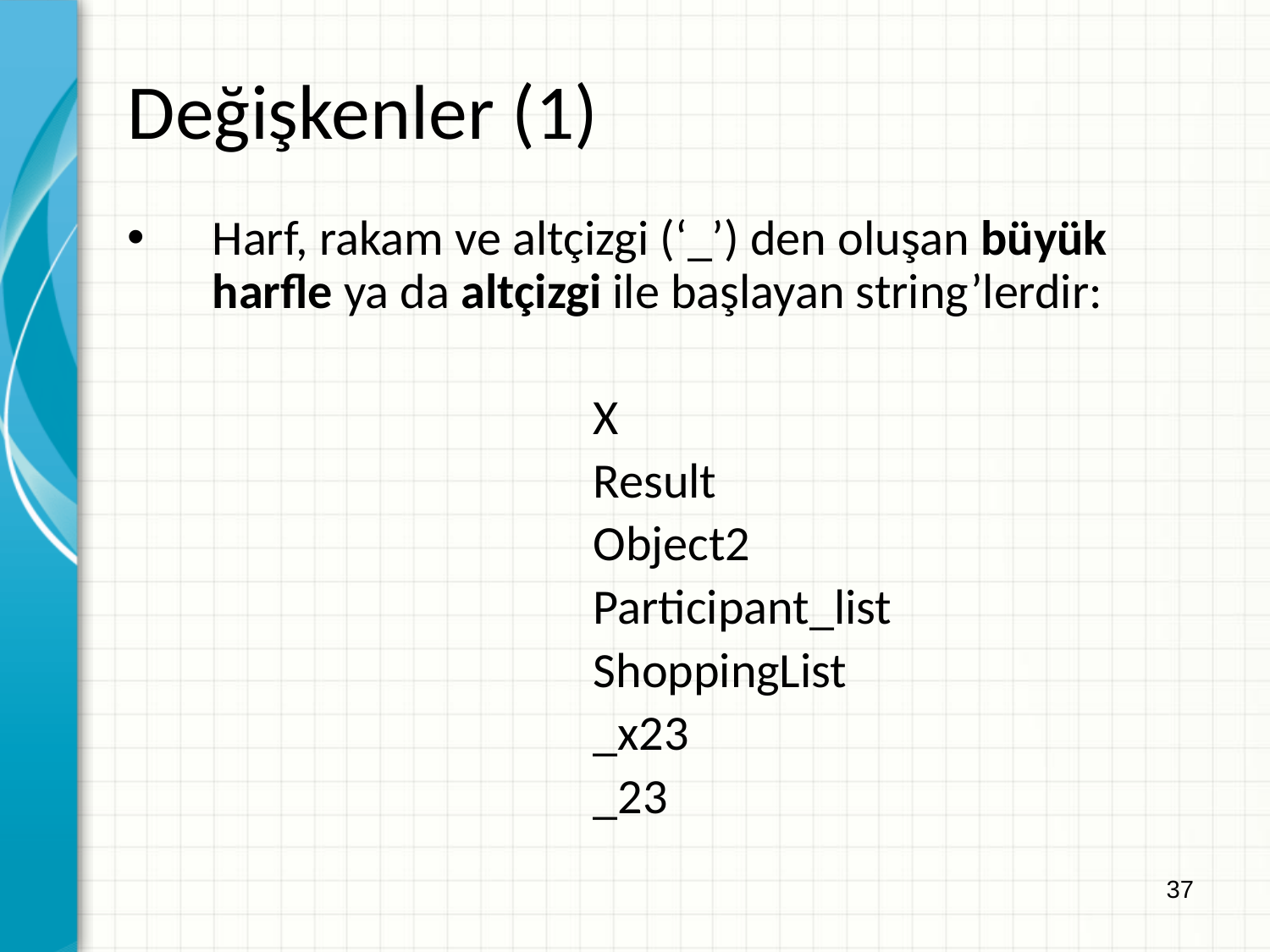

Değişkenler (1)
Harf, rakam ve altçizgi (‘_’) den oluşan büyük harfle ya da altçizgi ile başlayan string’lerdir:

				X
				Result
				Object2
				Participant_list
				ShoppingList
				_x23
				_23
37